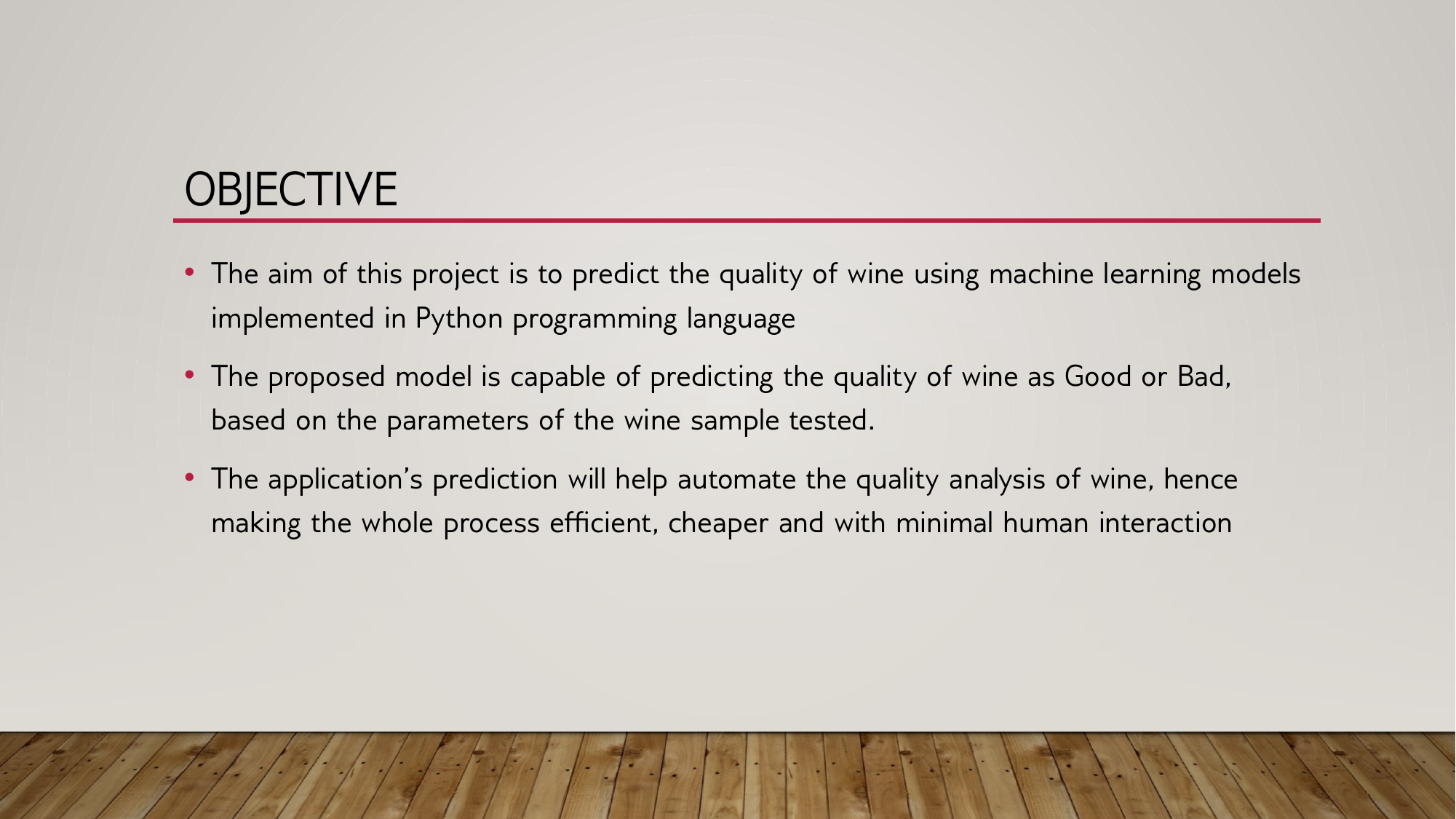

# OBJECTIVE
The aim of this project is to predict the quality of wine using machine learning models implemented in Python programming language
The proposed model is capable of predicting the quality of wine as Good or Bad, based on the parameters of the wine sample tested.
The application’s prediction will help automate the quality analysis of wine, hence making the whole process efficient, cheaper and with minimal human interaction